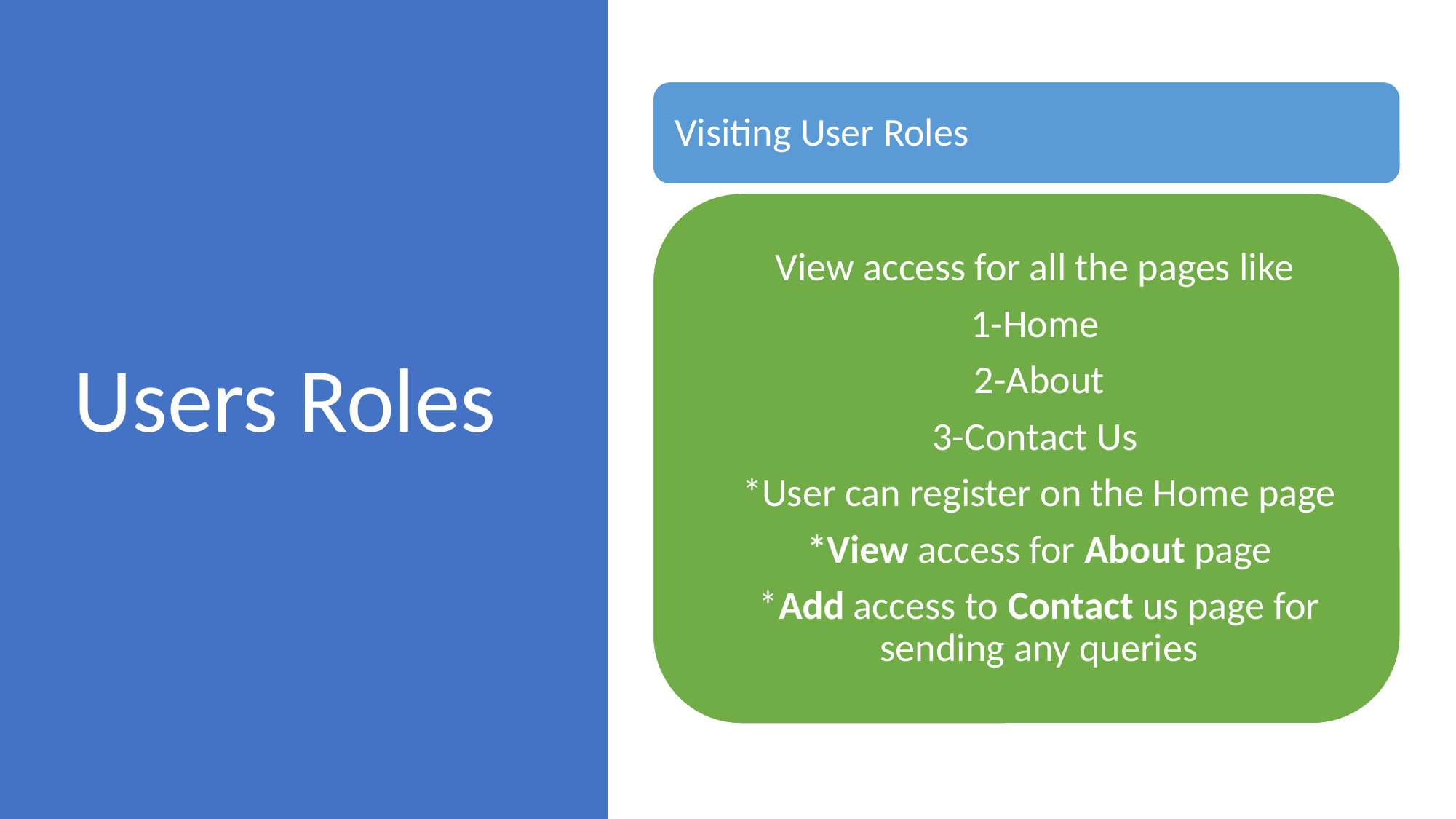

# Users Roles
Visiting User Roles
View access for all the pages like
1-Home
2-About
3-Contact Us
*User can register on the Home page
*View access for About page
*Add access to Contact us page for sending any queries